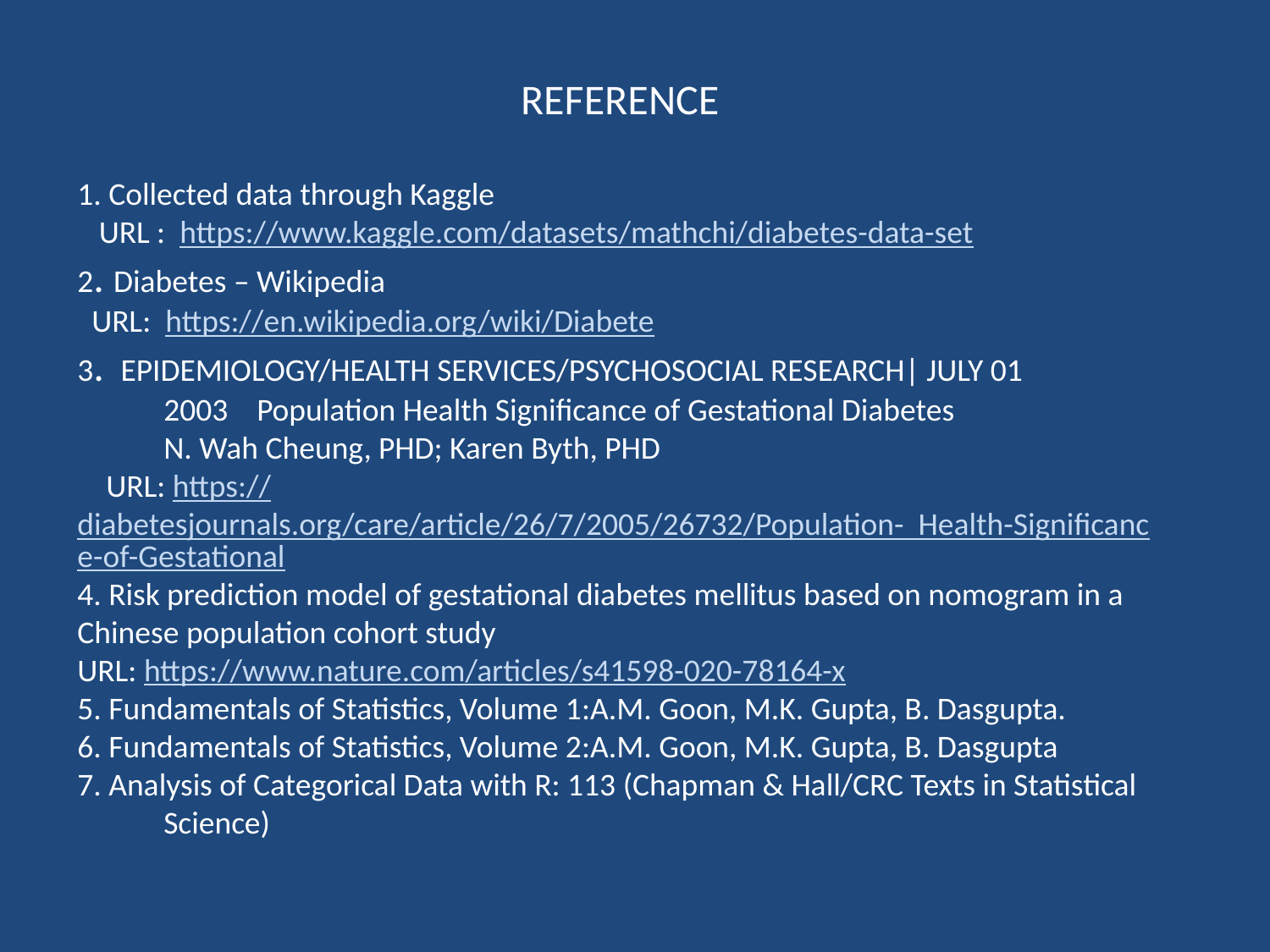

REFERENCE

1. Collected data through Kaggle
   URL :  https://www.kaggle.com/datasets/mathchi/diabetes-data-set
2. Diabetes – Wikipedia
  URL:  https://en.wikipedia.org/wiki/Diabete
3.  EPIDEMIOLOGY/HEALTH SERVICES/PSYCHOSOCIAL RESEARCH| JULY 01
            2003    Population Health Significance of Gestational Diabetes
            N. Wah Cheung, PHD; Karen Byth, PHD
    URL: https://diabetesjournals.org/care/article/26/7/2005/26732/Population-  Health-Significance-of-Gestational
4. Risk prediction model of gestational diabetes mellitus based on nomogram in a Chinese population cohort study
URL: https://www.nature.com/articles/s41598-020-78164-x
5. Fundamentals of Statistics, Volume 1:A.M. Goon, M.K. Gupta, B. Dasgupta.
6. Fundamentals of Statistics, Volume 2:A.M. Goon, M.K. Gupta, B. Dasgupta
7. Analysis of Categorical Data with R: 113 (Chapman & Hall/CRC Texts in Statistical
            Science)